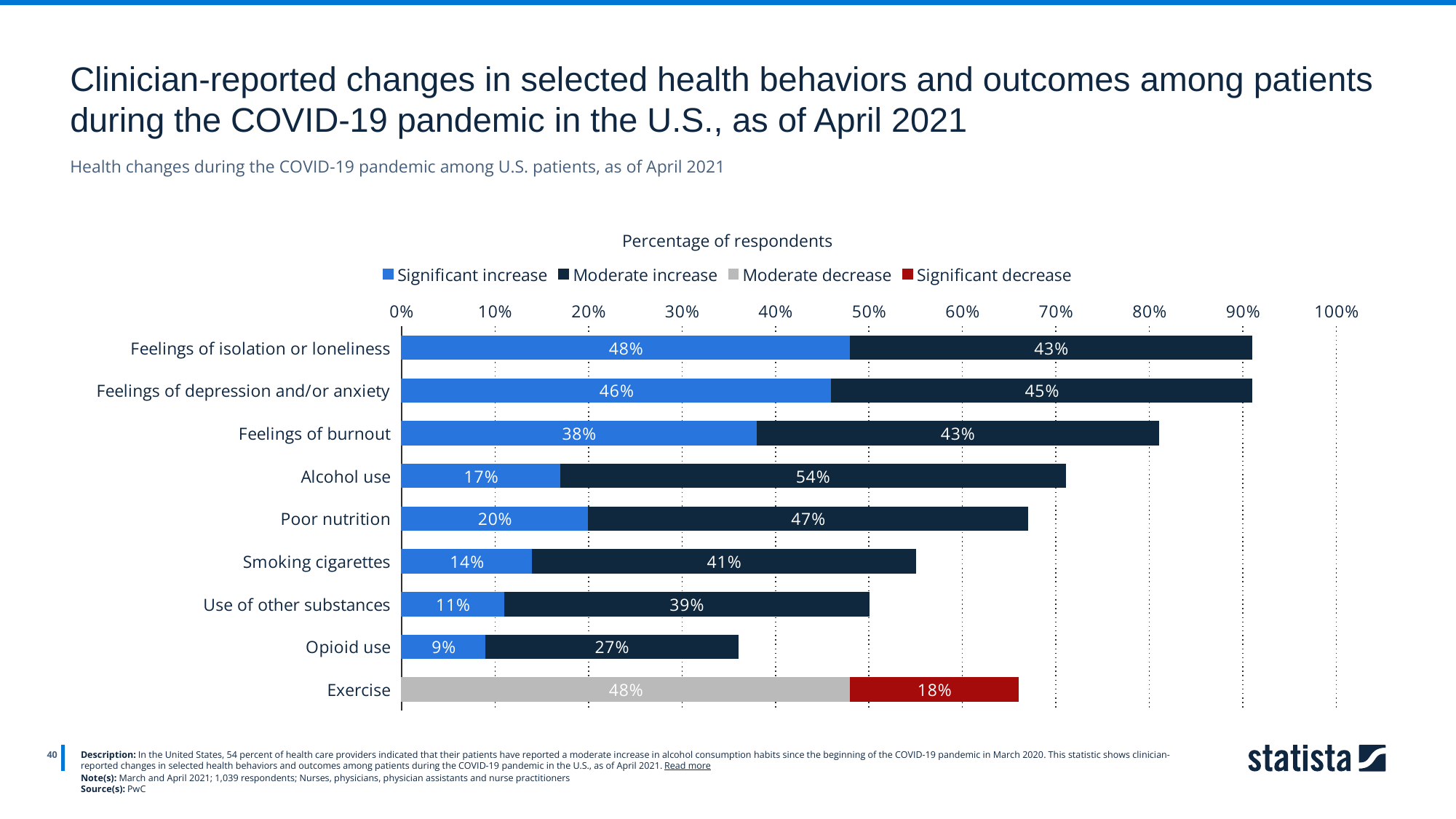

Clinician-reported changes in selected health behaviors and outcomes among patients during the COVID-19 pandemic in the U.S., as of April 2021
Health changes during the COVID-19 pandemic among U.S. patients, as of April 2021
Percentage of respondents

[unsupported chart]

40
Description: In the United States, 54 percent of health care providers indicated that their patients have reported a moderate increase in alcohol consumption habits since the beginning of the COVID-19 pandemic in March 2020. This statistic shows clinician-reported changes in selected health behaviors and outcomes among patients during the COVID-19 pandemic in the U.S., as of April 2021. Read more
Note(s): March and April 2021; 1,039 respondents; Nurses, physicians, physician assistants and nurse practitioners
Source(s): PwC